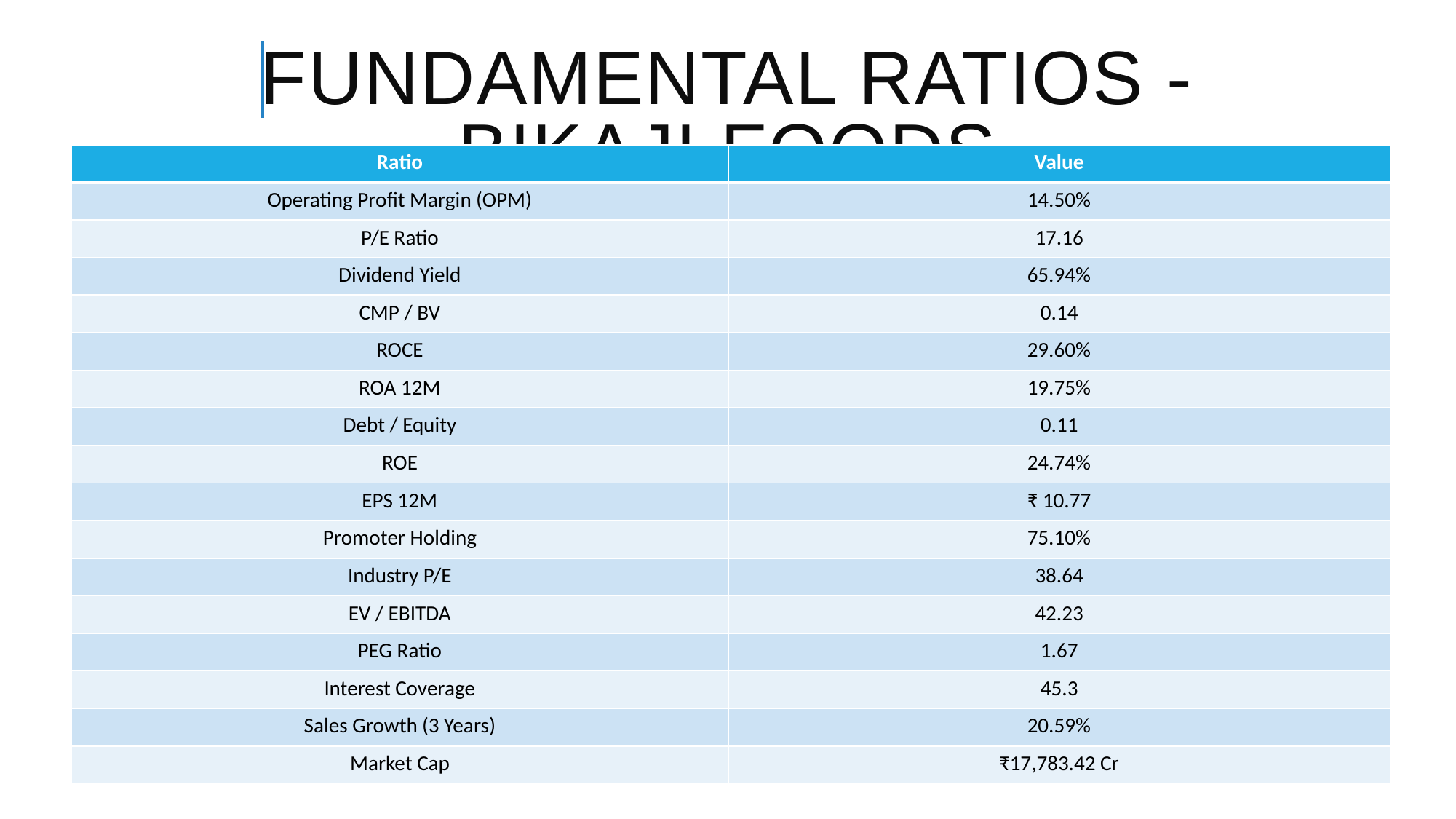

FUNDAMENTAL RATIOS - BIKAJI FOODS
| Ratio | Value |
| --- | --- |
| Operating Profit Margin (OPM) | 14.50% |
| P/E Ratio | 17.16 |
| Dividend Yield | 65.94% |
| CMP / BV | 0.14 |
| ROCE | 29.60% |
| ROA 12M | 19.75% |
| Debt / Equity | 0.11 |
| ROE | 24.74% |
| EPS 12M | ₹ 10.77 |
| Promoter Holding | 75.10% |
| Industry P/E | 38.64 |
| EV / EBITDA | 42.23 |
| PEG Ratio | 1.67 |
| Interest Coverage | 45.3 |
| Sales Growth (3 Years) | 20.59% |
| Market Cap | ₹17,783.42 Cr |